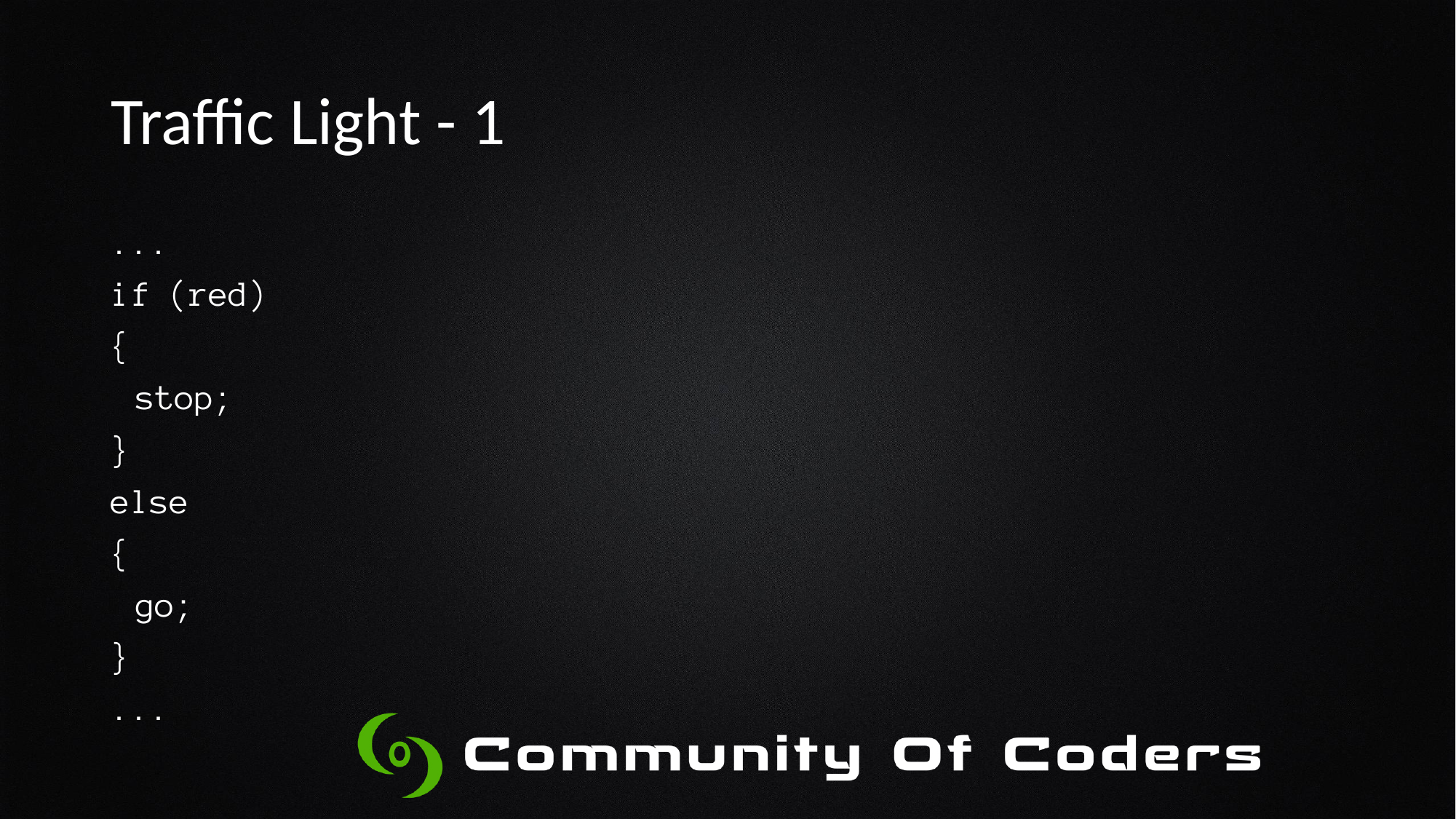

# Traffic Light - 1
...
if (red)
{
		stop;
}
else
{
		go;
}
...